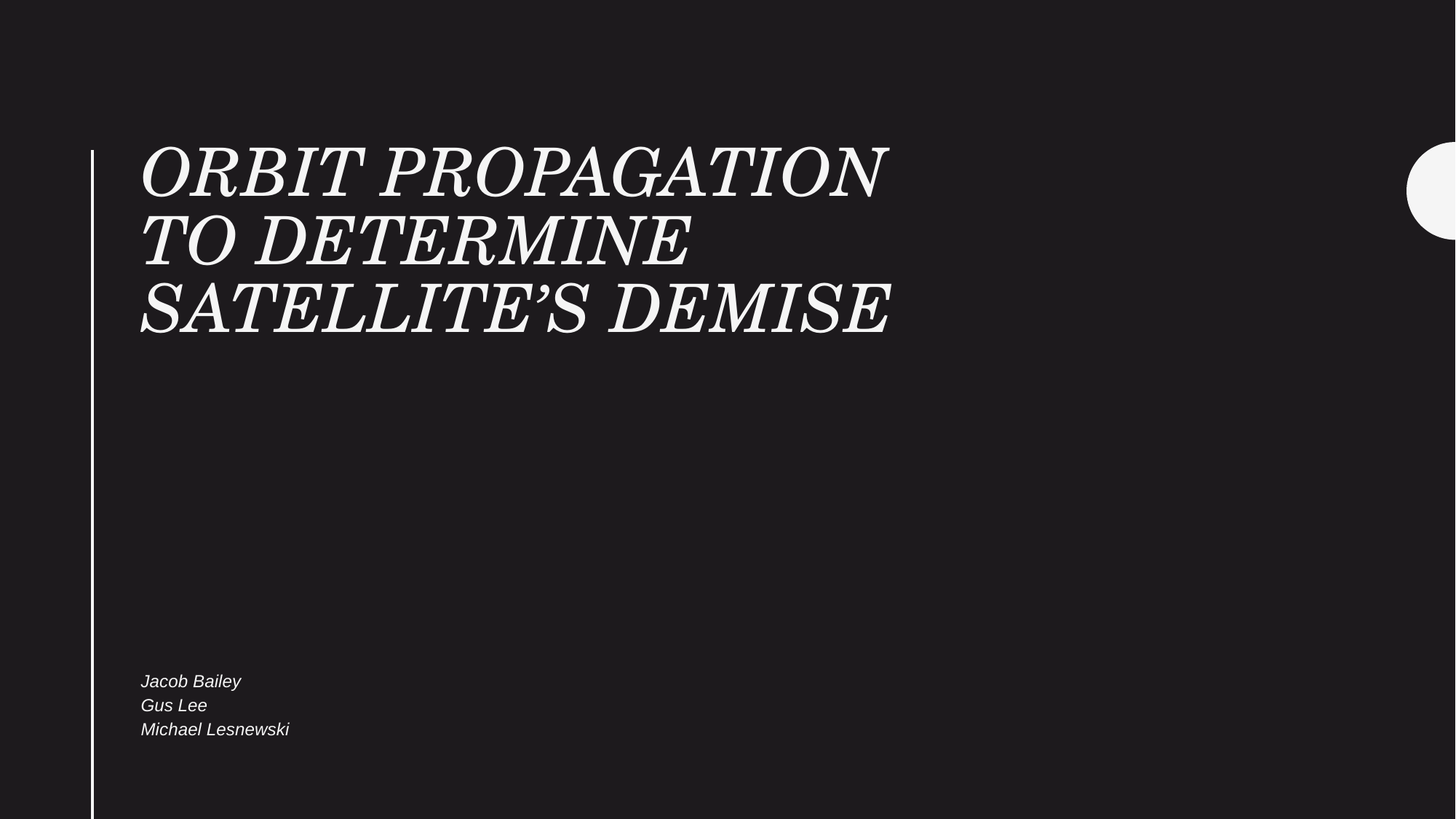

# Orbit Propagation to Determine Satellite’s Demise
Jacob Bailey
Gus Lee
Michael Lesnewski